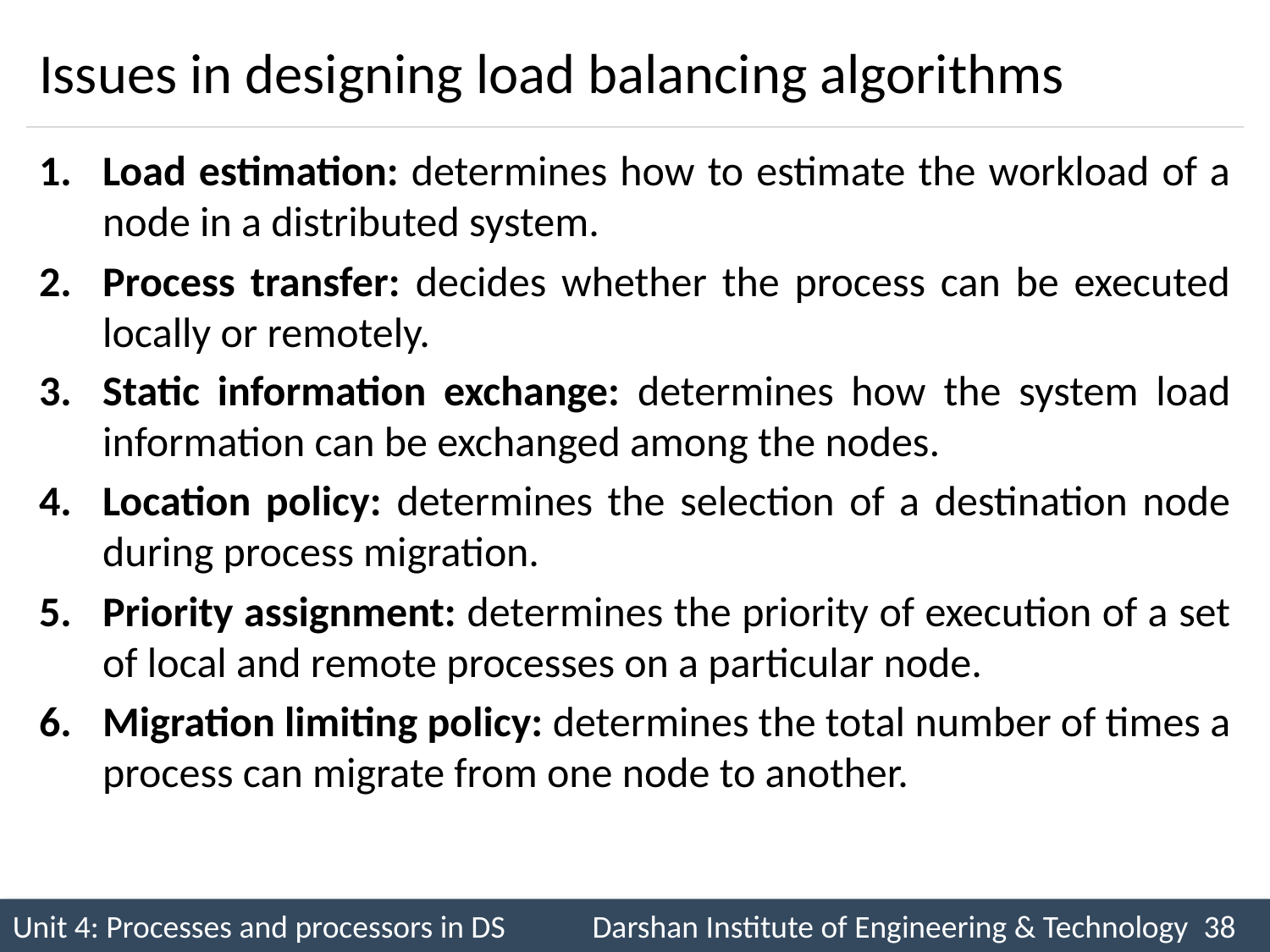

# Issues in designing load balancing algorithms
Load estimation: determines how to estimate the workload of a node in a distributed system.
Process transfer: decides whether the process can be executed locally or remotely.
Static information exchange: determines how the system load information can be exchanged among the nodes.
Location policy: determines the selection of a destination node during process migration.
Priority assignment: determines the priority of execution of a set of local and remote processes on a particular node.
Migration limiting policy: determines the total number of times a process can migrate from one node to another.